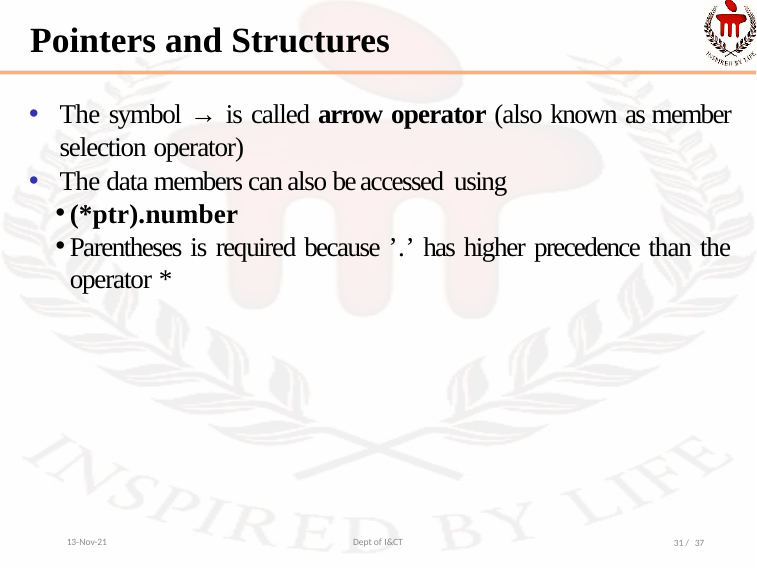

# Pointers and Structures
The symbol → is called arrow operator (also known as member  selection operator)
The data members can also be accessed using
(*ptr).number
Parentheses is required because ’.’ has higher precedence than the  operator *
13-Nov-21
Dept of I&CT
31 / 37